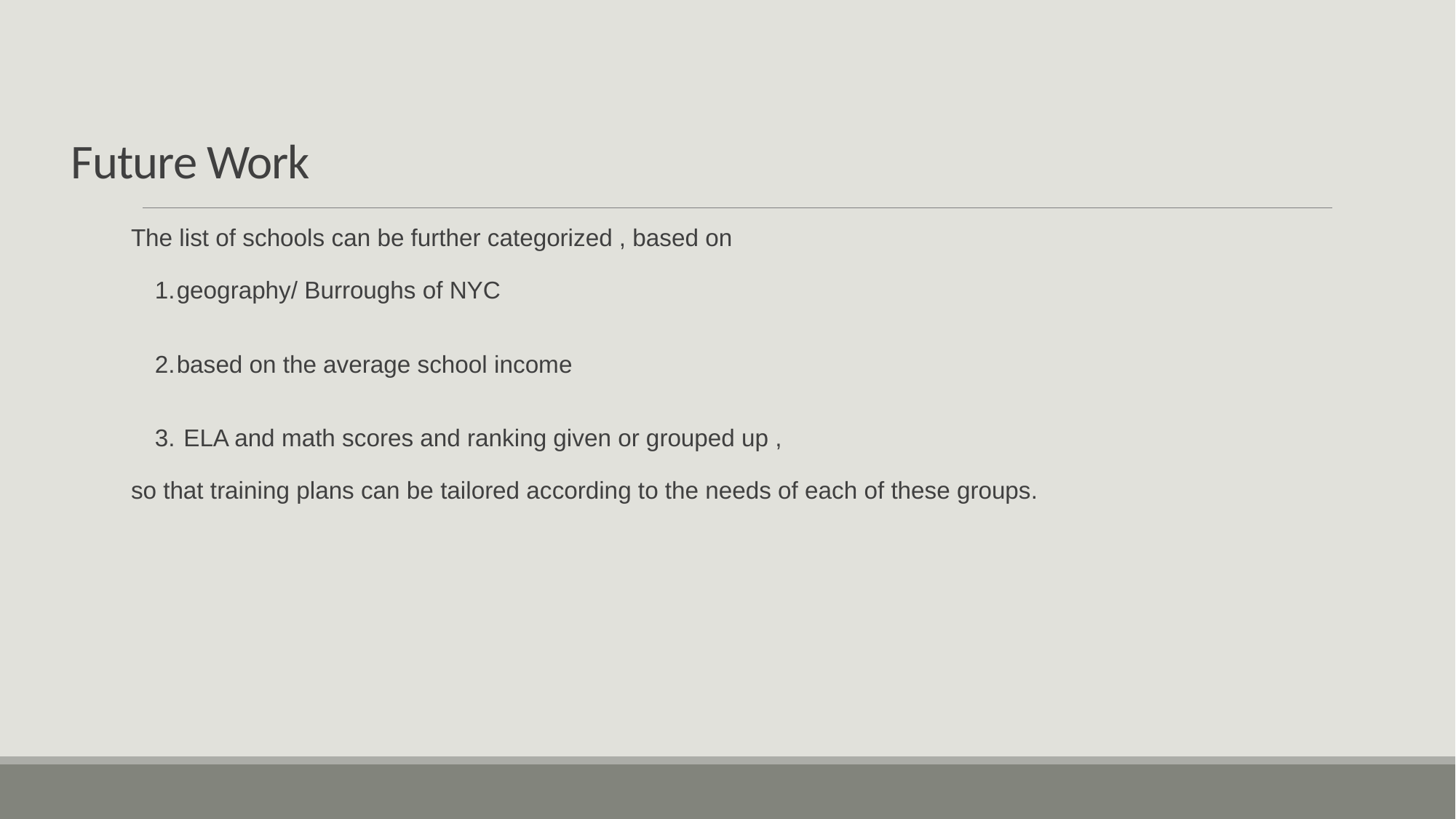

# Future Work
The list of schools can be further categorized , based on

geography/ Burroughs of NYC

based on the average school income

 ELA and math scores and ranking given or grouped up ,

so that training plans can be tailored according to the needs of each of these groups.